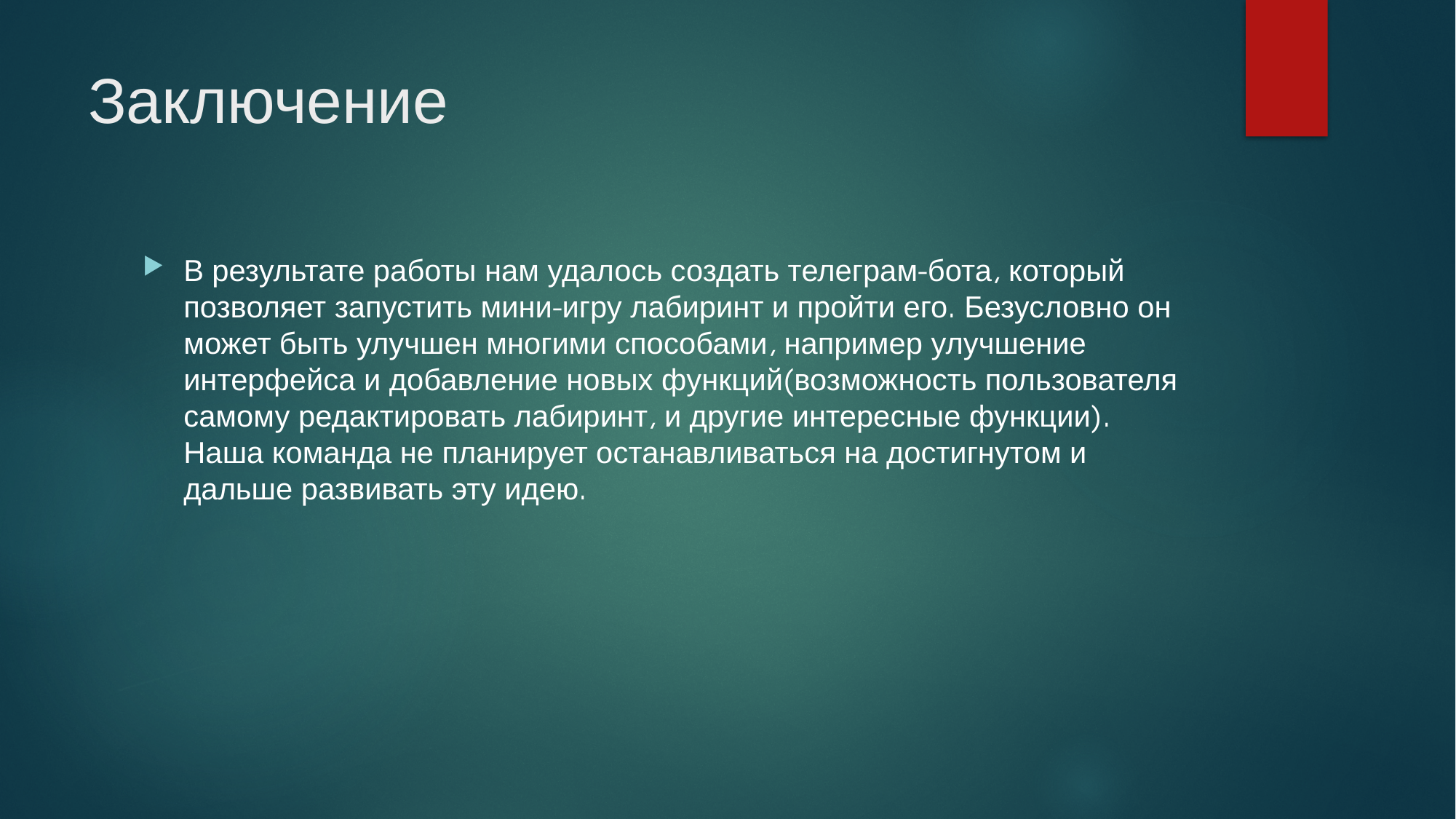

# Заключение
В результате работы нам удалось создать телеграм-бота, который позволяет запустить мини-игру лабиринт и пройти его. Безусловно он может быть улучшен многими способами, например улучшение интерфейса и добавление новых функций(возможность пользователя самому редактировать лабиринт, и другие интересные функции).  Наша команда не планирует останавливаться на достигнутом и дальше развивать эту идею.